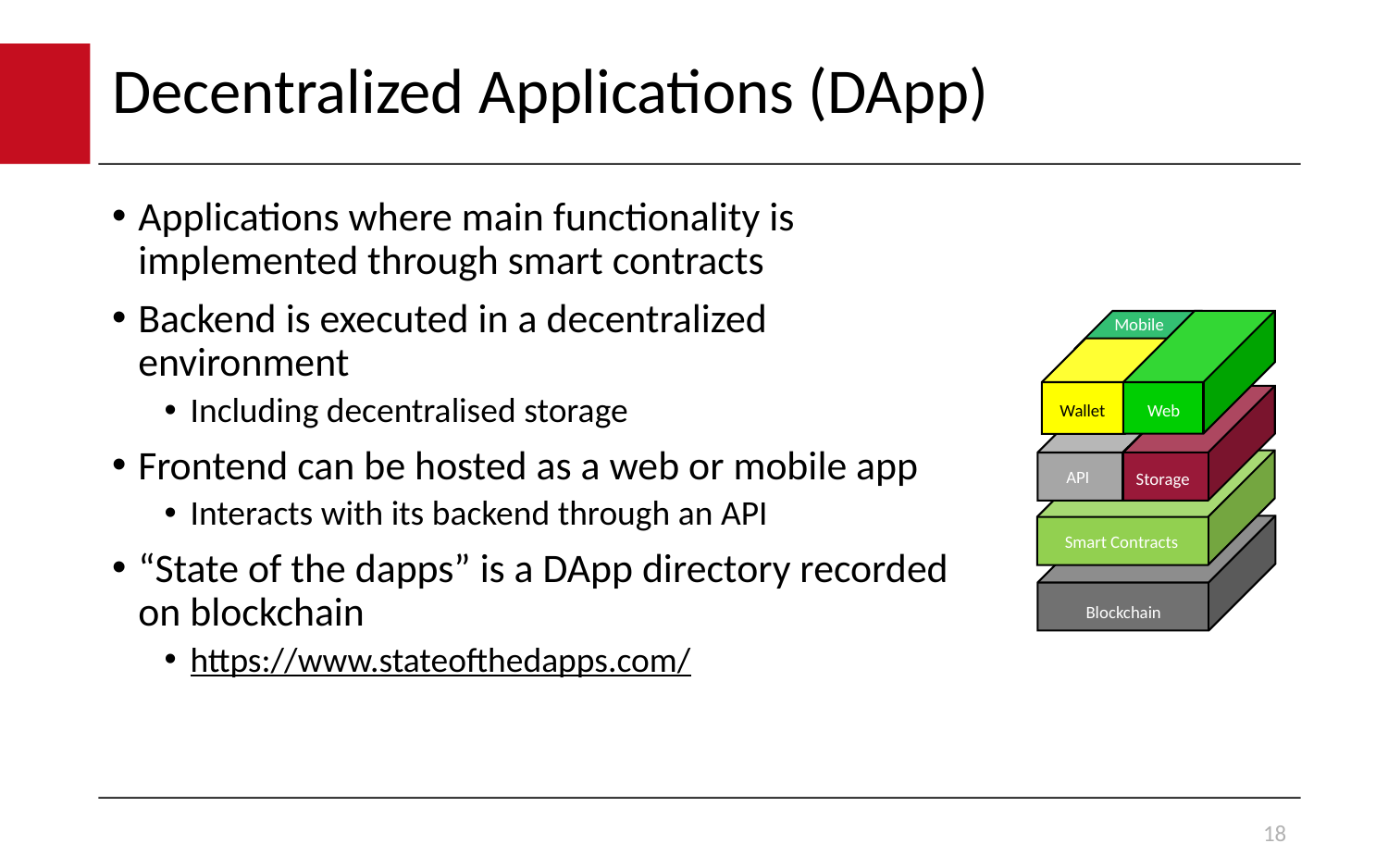

# Decentralized Applications (DApp)
Applications where main functionality is implemented through smart contracts
Backend is executed in a decentralized environment
Including decentralised storage
Frontend can be hosted as a web or mobile app
Interacts with its backend through an API
“State of the dapps” is a DApp directory recorded on blockchain
https://www.stateofthedapps.com/
Mobile

Wallet
Web

API
Storage

Smart Contracts
Blockchain
18